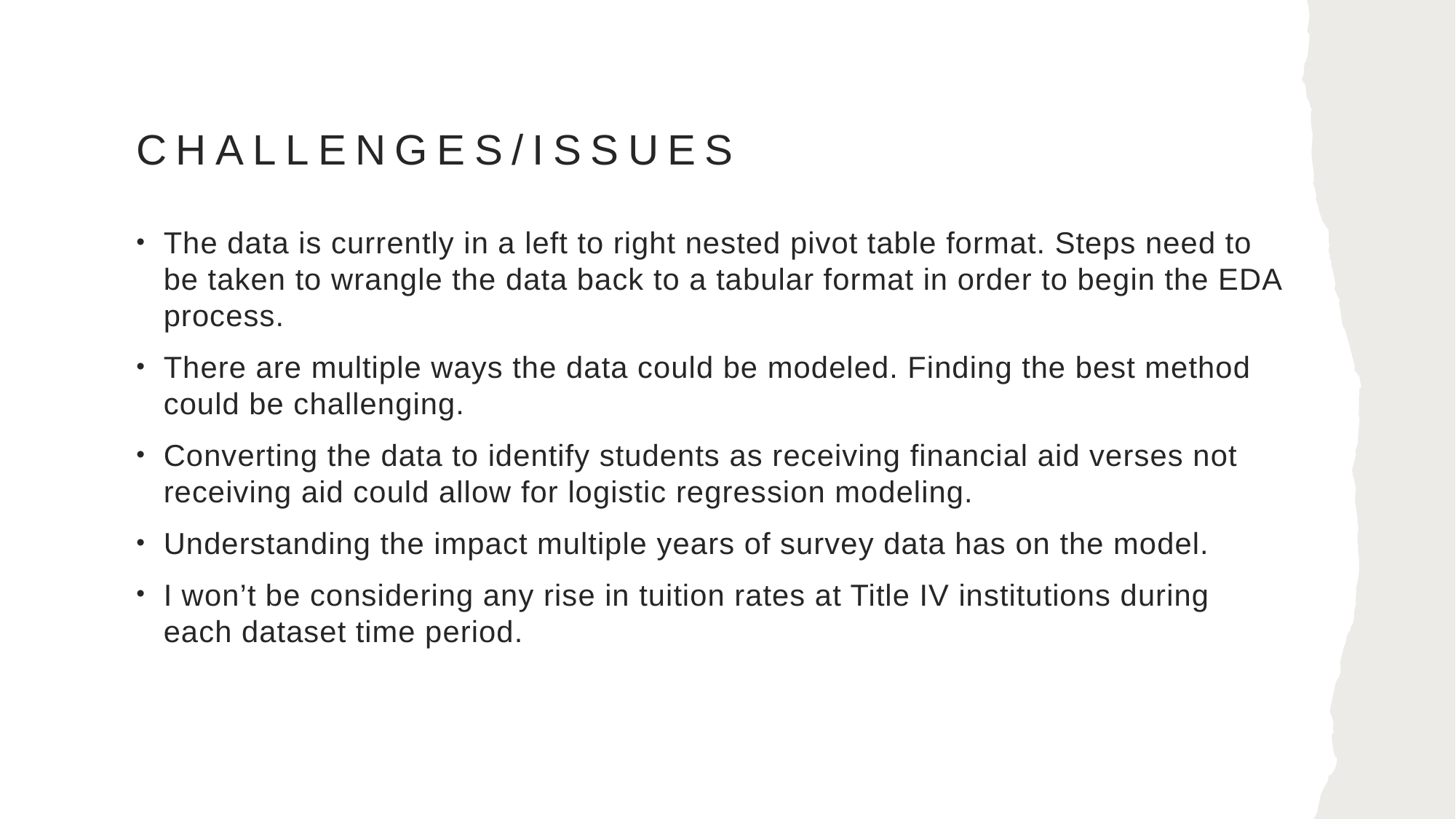

# Challenges/issues
The data is currently in a left to right nested pivot table format. Steps need to be taken to wrangle the data back to a tabular format in order to begin the EDA process.
There are multiple ways the data could be modeled. Finding the best method could be challenging.
Converting the data to identify students as receiving financial aid verses not receiving aid could allow for logistic regression modeling.
Understanding the impact multiple years of survey data has on the model.
I won’t be considering any rise in tuition rates at Title IV institutions during each dataset time period.